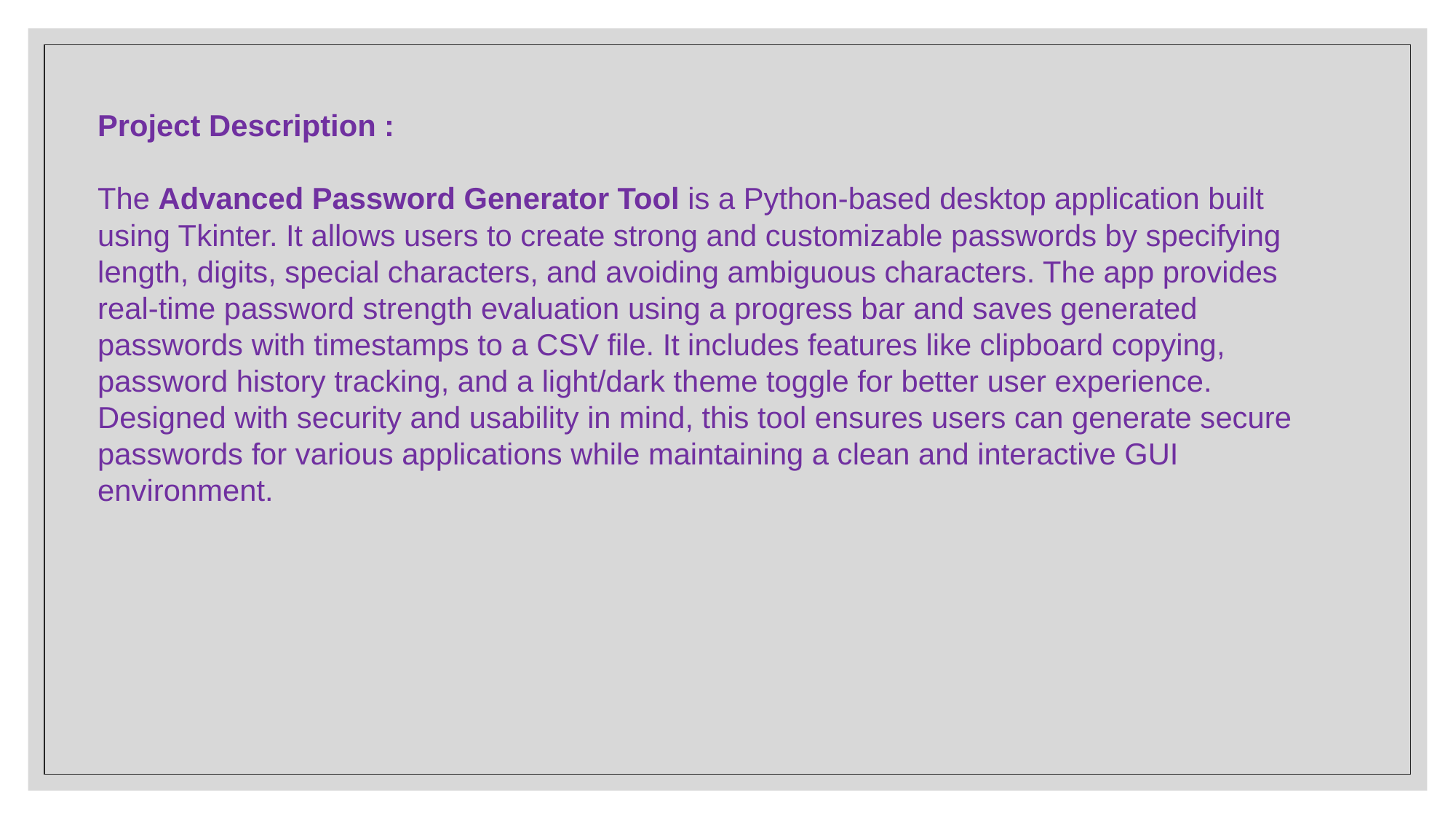

Project Description :
The Advanced Password Generator Tool is a Python-based desktop application built using Tkinter. It allows users to create strong and customizable passwords by specifying length, digits, special characters, and avoiding ambiguous characters. The app provides real-time password strength evaluation using a progress bar and saves generated passwords with timestamps to a CSV file. It includes features like clipboard copying, password history tracking, and a light/dark theme toggle for better user experience. Designed with security and usability in mind, this tool ensures users can generate secure passwords for various applications while maintaining a clean and interactive GUI environment.